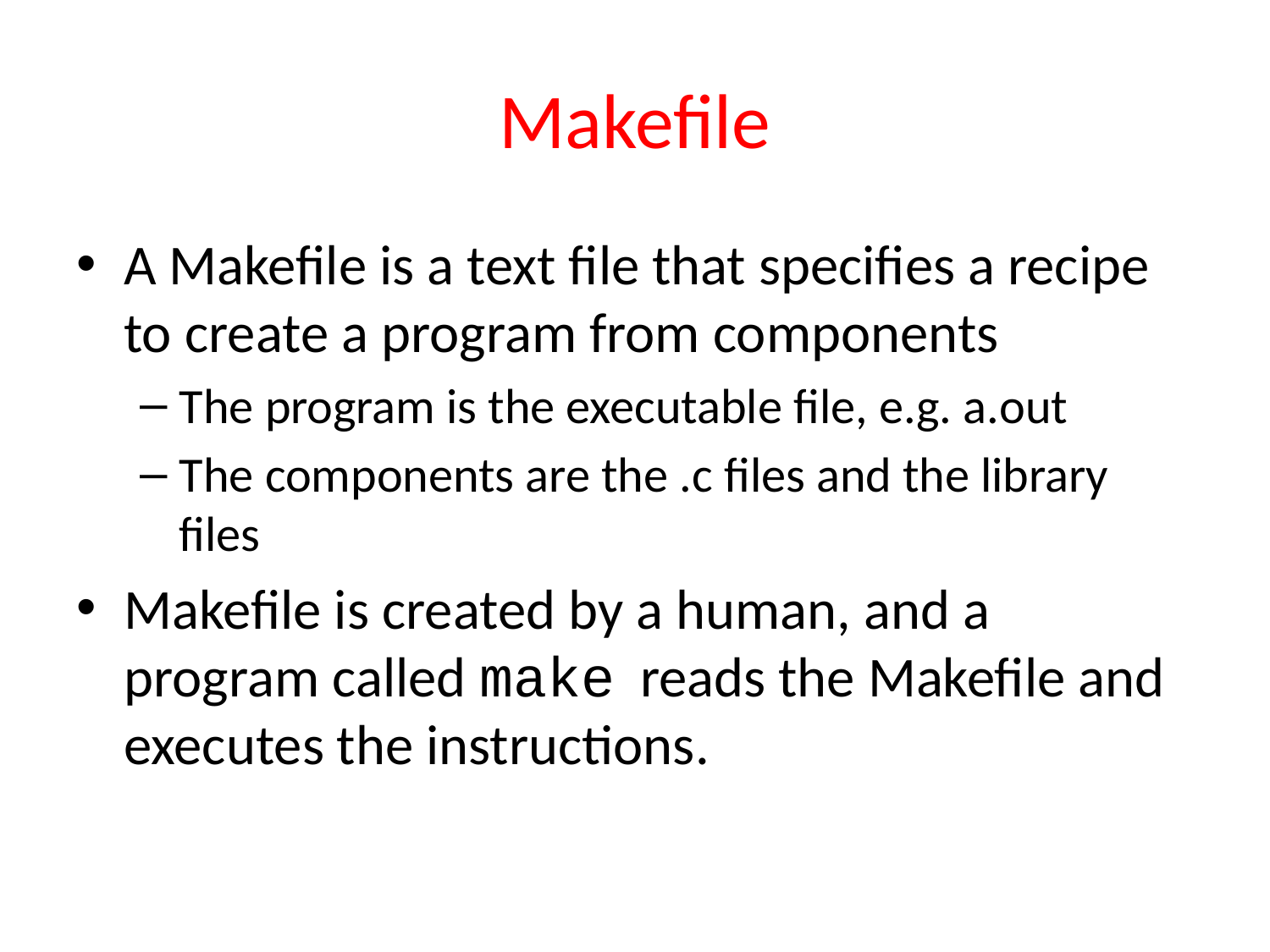

# Makefile
A Makefile is a text file that specifies a recipe to create a program from components
The program is the executable file, e.g. a.out
The components are the .c files and the library files
Makefile is created by a human, and a program called make  reads the Makefile and executes the instructions.